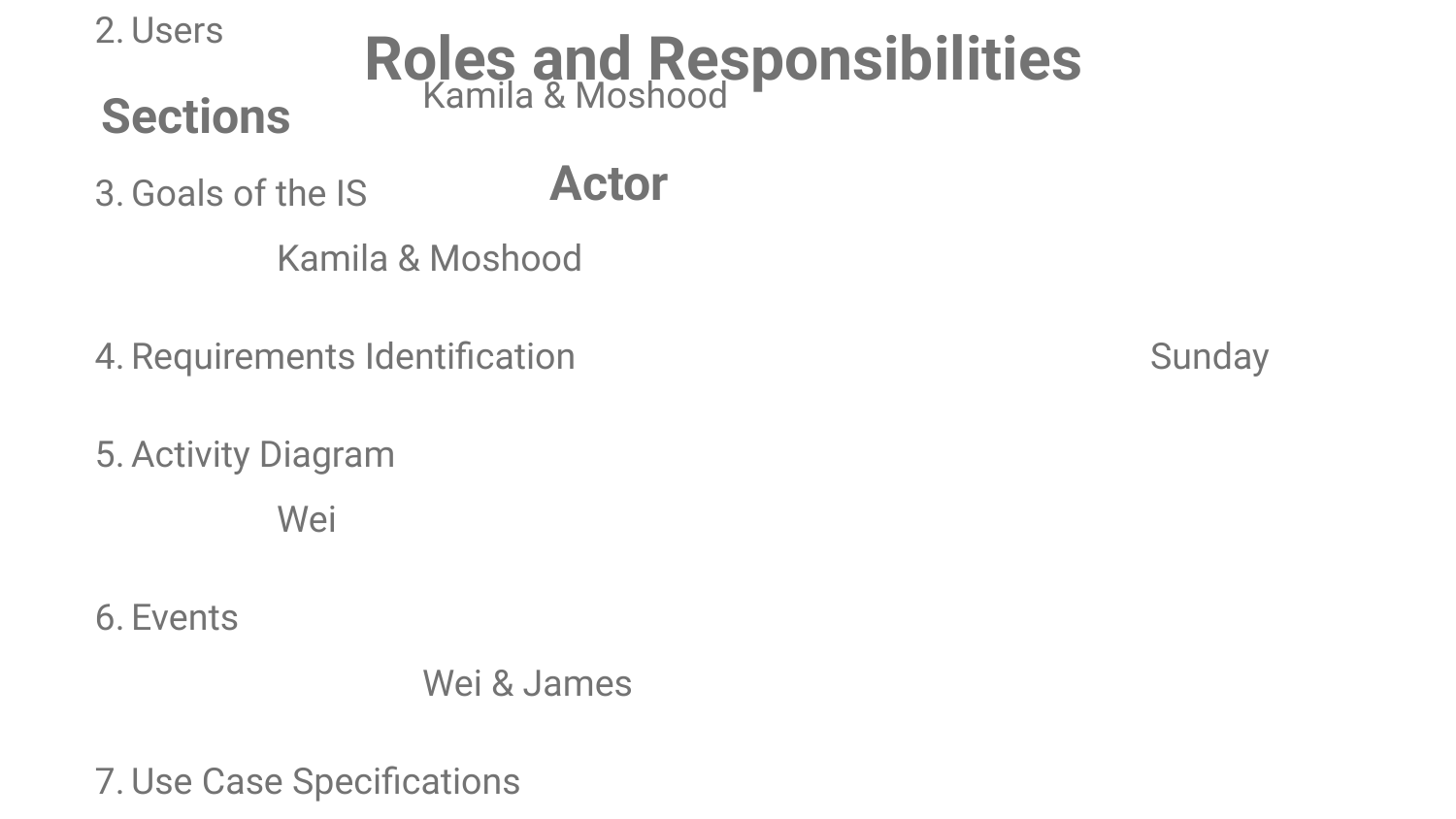

Roles and Responsibilities
Sections 										 Actor
Overview Statement 						Kamila & Moshood
Users 									Kamila & Moshood
Goals of the IS 							Kamila & Moshood
Requirements Identification				Sunday
Activity Diagram 							Wei
Events 									Wei & James
Use Case Specifications					Moshood
Use Case Diagrams						Dare
Conceptual Model						James